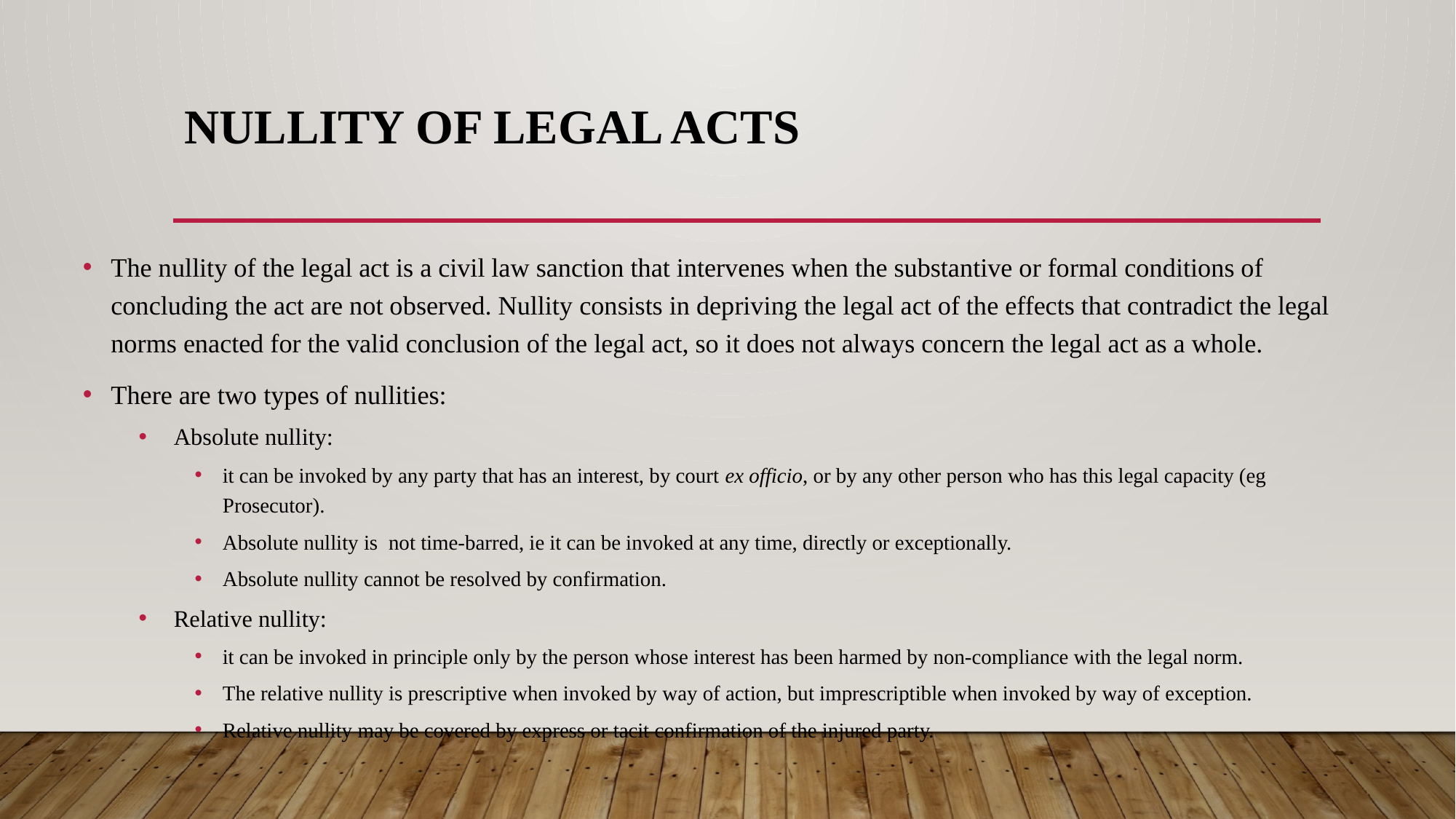

# Nullity of legal acts
The nullity of the legal act is a civil law sanction that intervenes when the substantive or formal conditions of concluding the act are not observed. Nullity consists in depriving the legal act of the effects that contradict the legal norms enacted for the valid conclusion of the legal act, so it does not always concern the legal act as a whole.
There are two types of nullities:
Absolute nullity:
it can be invoked by any party that has an interest, by court ex officio, or by any other person who has this legal capacity (eg Prosecutor).
Absolute nullity is  not time-barred, ie it can be invoked at any time, directly or exceptionally.
Absolute nullity cannot be resolved by confirmation.
Relative nullity:
it can be invoked in principle only by the person whose interest has been harmed by non-compliance with the legal norm.
The relative nullity is prescriptive when invoked by way of action, but imprescriptible when invoked by way of exception.
Relative nullity may be covered by express or tacit confirmation of the injured party.